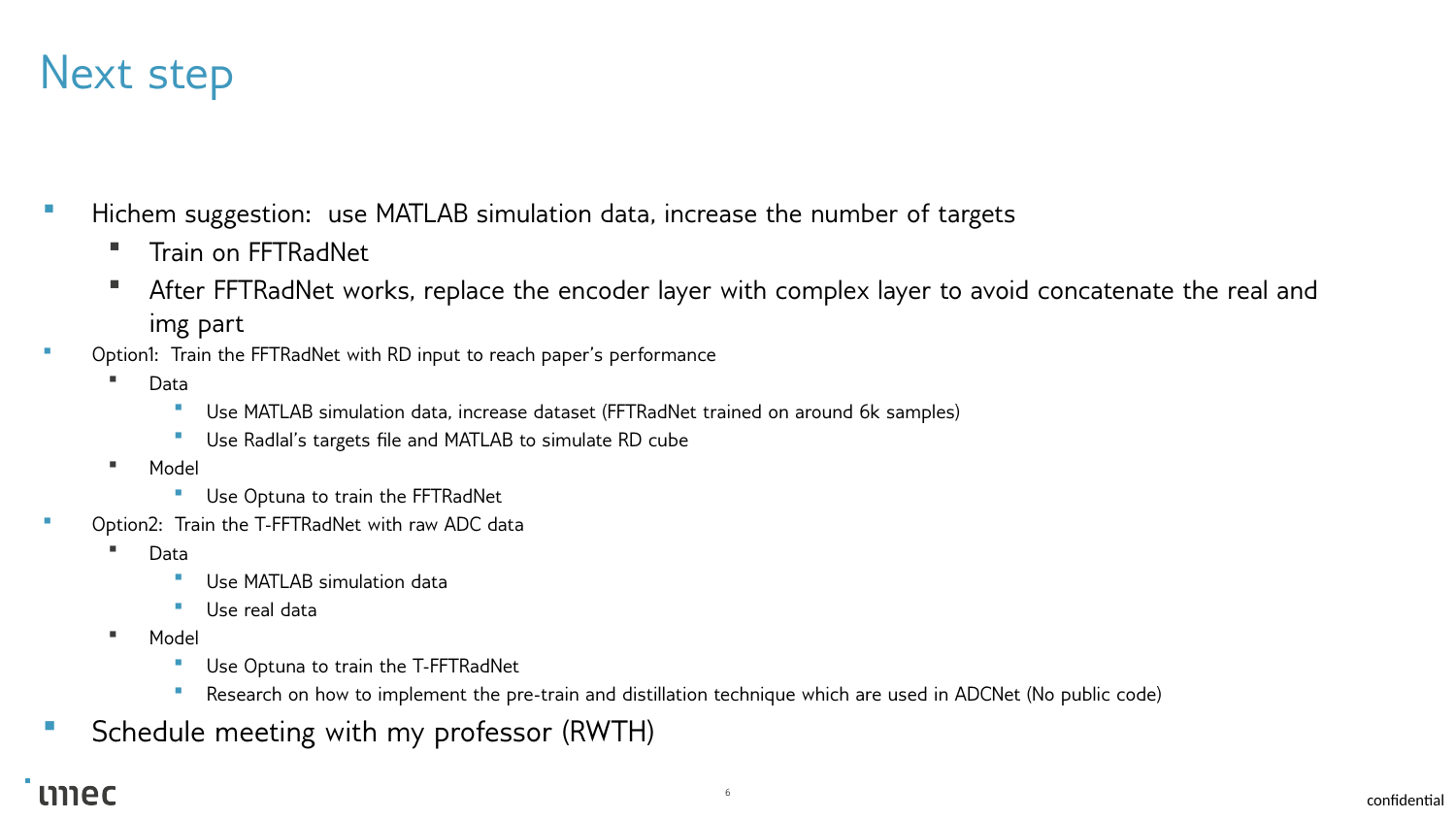

# Next step

Hichem suggestion:  use MATLAB simulation data, increase the number of targets
Train on FFTRadNet
After FFTRadNet works, replace the encoder layer with complex layer to avoid concatenate the real and img part
Option1:  Train the FFTRadNet with RD input to reach paper’s performance
Data
Use MATLAB simulation data, increase dataset (FFTRadNet trained on around 6k samples)
Use RadIal’s targets file and MATLAB to simulate RD cube
Model
Use Optuna to train the FFTRadNet
Option2:  Train the T-FFTRadNet with raw ADC data
Data
Use MATLAB simulation data
Use real data
Model
Use Optuna to train the T-FFTRadNet
Research on how to implement the pre-train and distillation technique which are used in ADCNet (No public code)
Schedule meeting with my professor (RWTH)
6